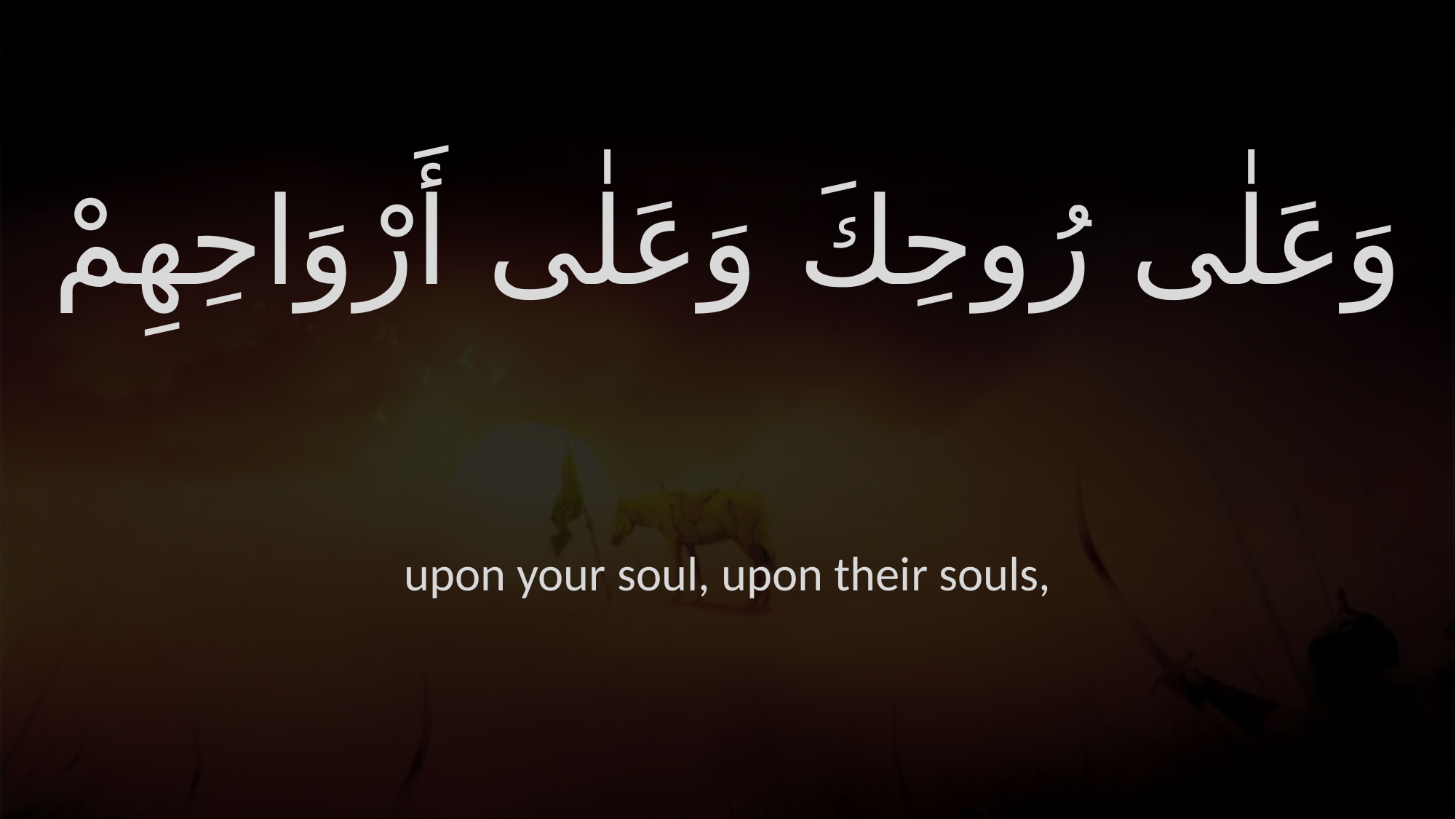

# وَعَلٰى رُوحِكَ وَعَلٰى أَرْوَاحِهِمْ
upon your soul, upon their souls,